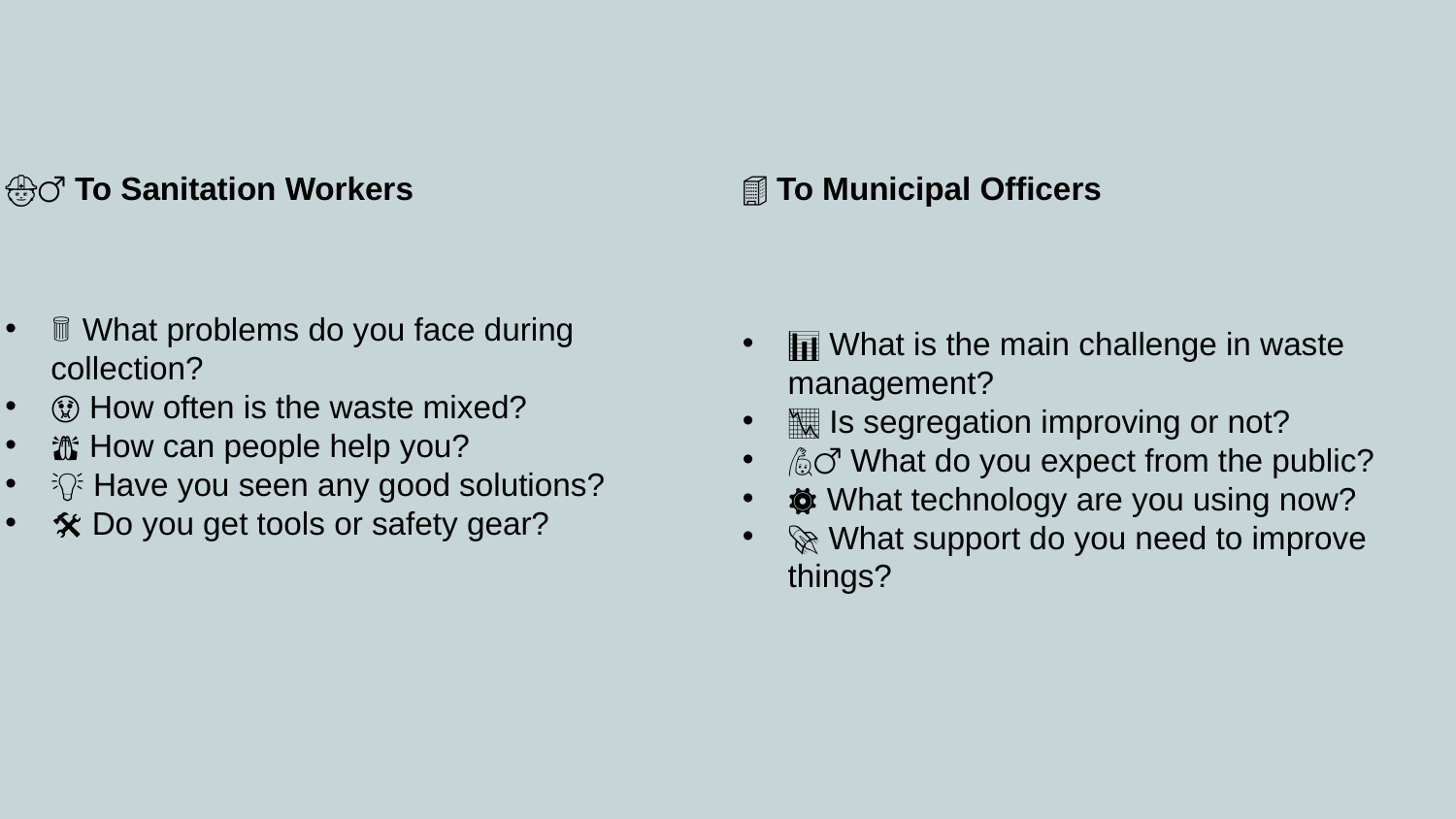

👷‍♂️ To Sanitation Workers

🗑️ What problems do you face during collection?
🤢 How often is the waste mixed?
🙏 How can people help you?
💡 Have you seen any good solutions?
🛠️ Do you get tools or safety gear?

🏢 To Municipal Officers

📊 What is the main challenge in waste management?
📉 Is segregation improving or not?
🙋‍♂️ What do you expect from the public?
⚙️ What technology are you using now?
🚀 What support do you need to improve things?